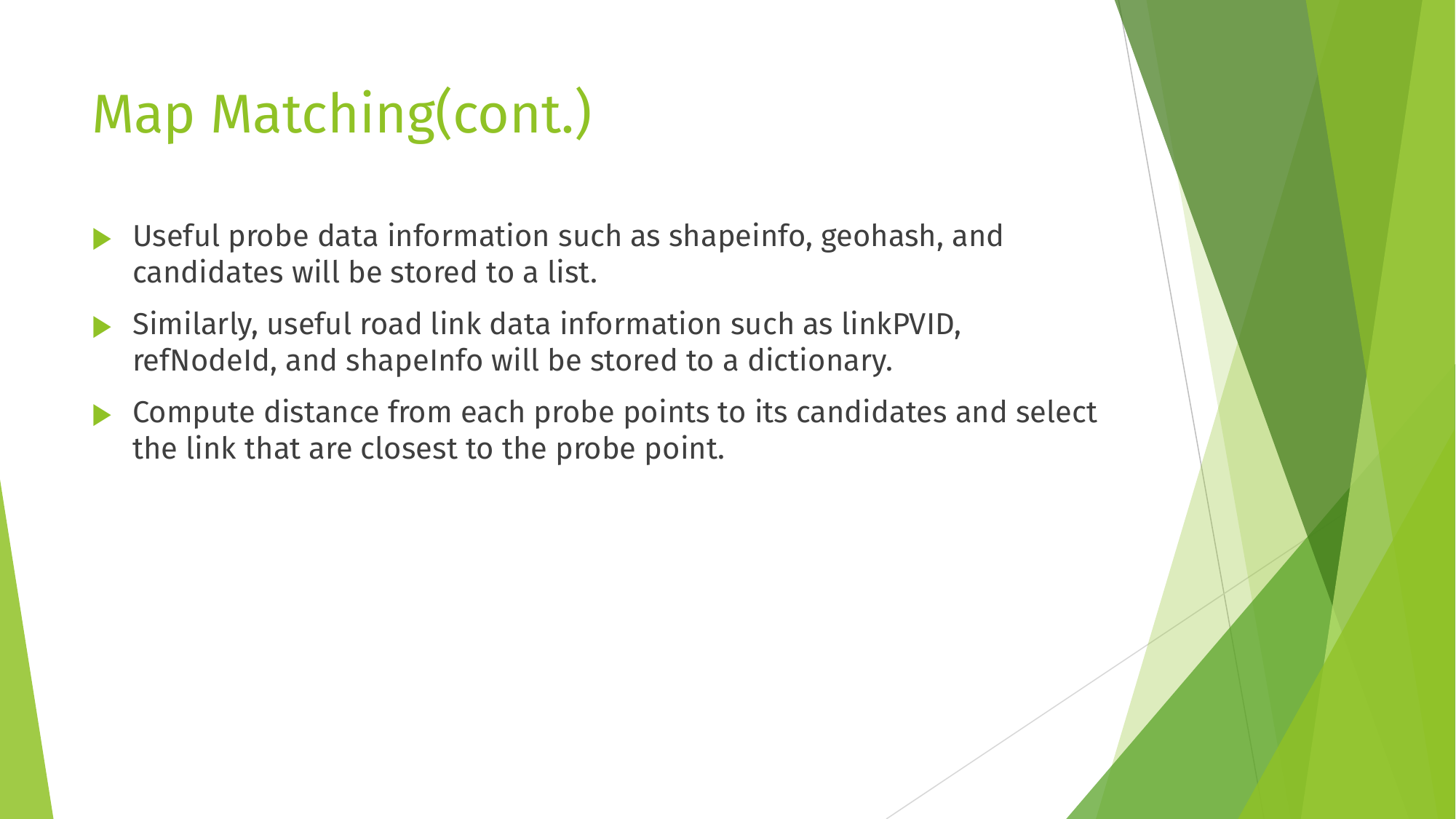

# Map Matching(cont.)
Useful probe data information such as shapeinfo, geohash, and candidates will be stored to a list.
Similarly, useful road link data information such as linkPVID, refNodeId, and shapeInfo will be stored to a dictionary.
Compute distance from each probe points to its candidates and select the link that are closest to the probe point.